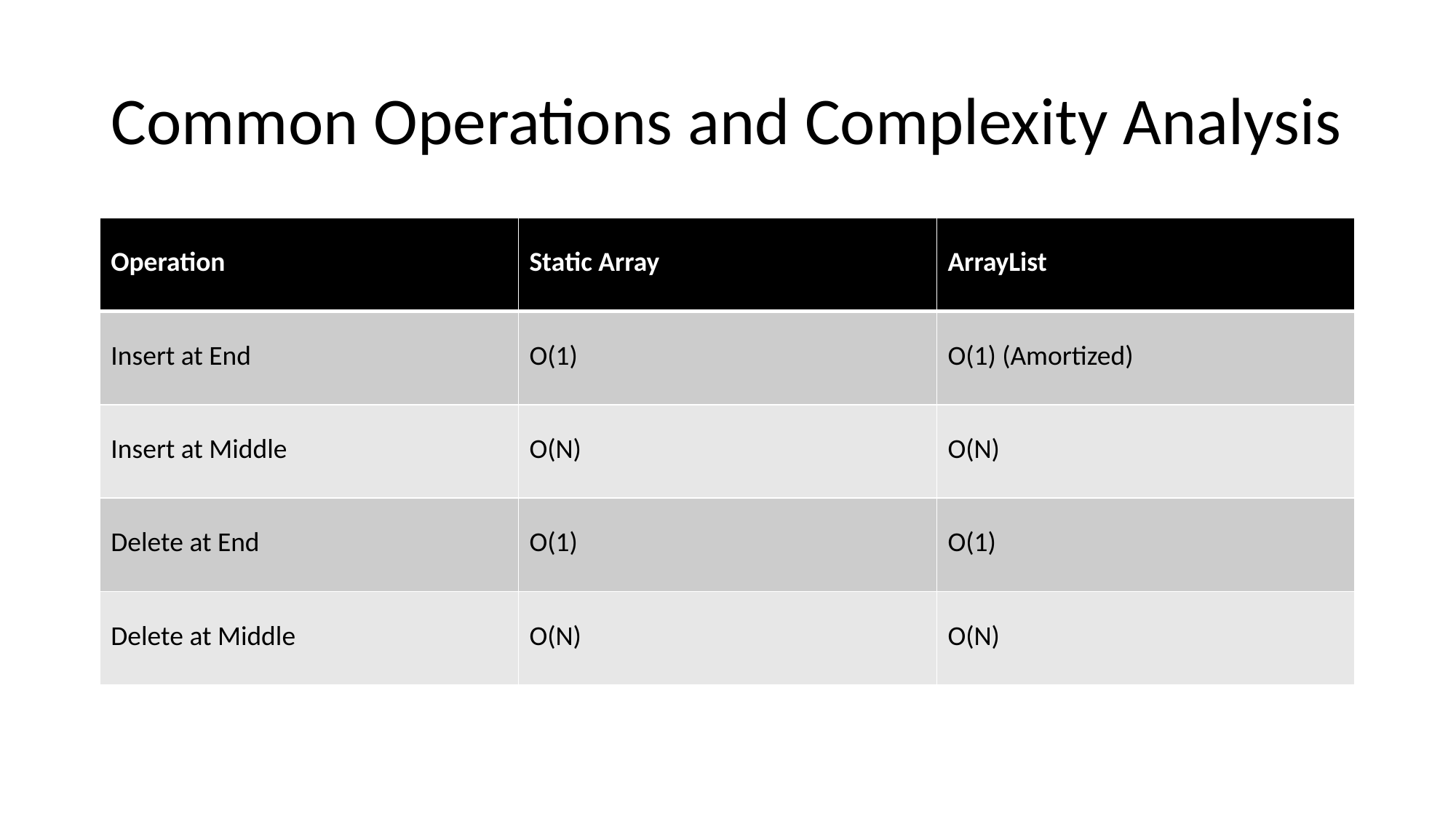

# Common Operations and Complexity Analysis
| Operation | Static Array | ArrayList |
| --- | --- | --- |
| Insert at End | O(1) | O(1) (Amortized) |
| Insert at Middle | O(N) | O(N) |
| Delete at End | O(1) | O(1) |
| Delete at Middle | O(N) | O(N) |